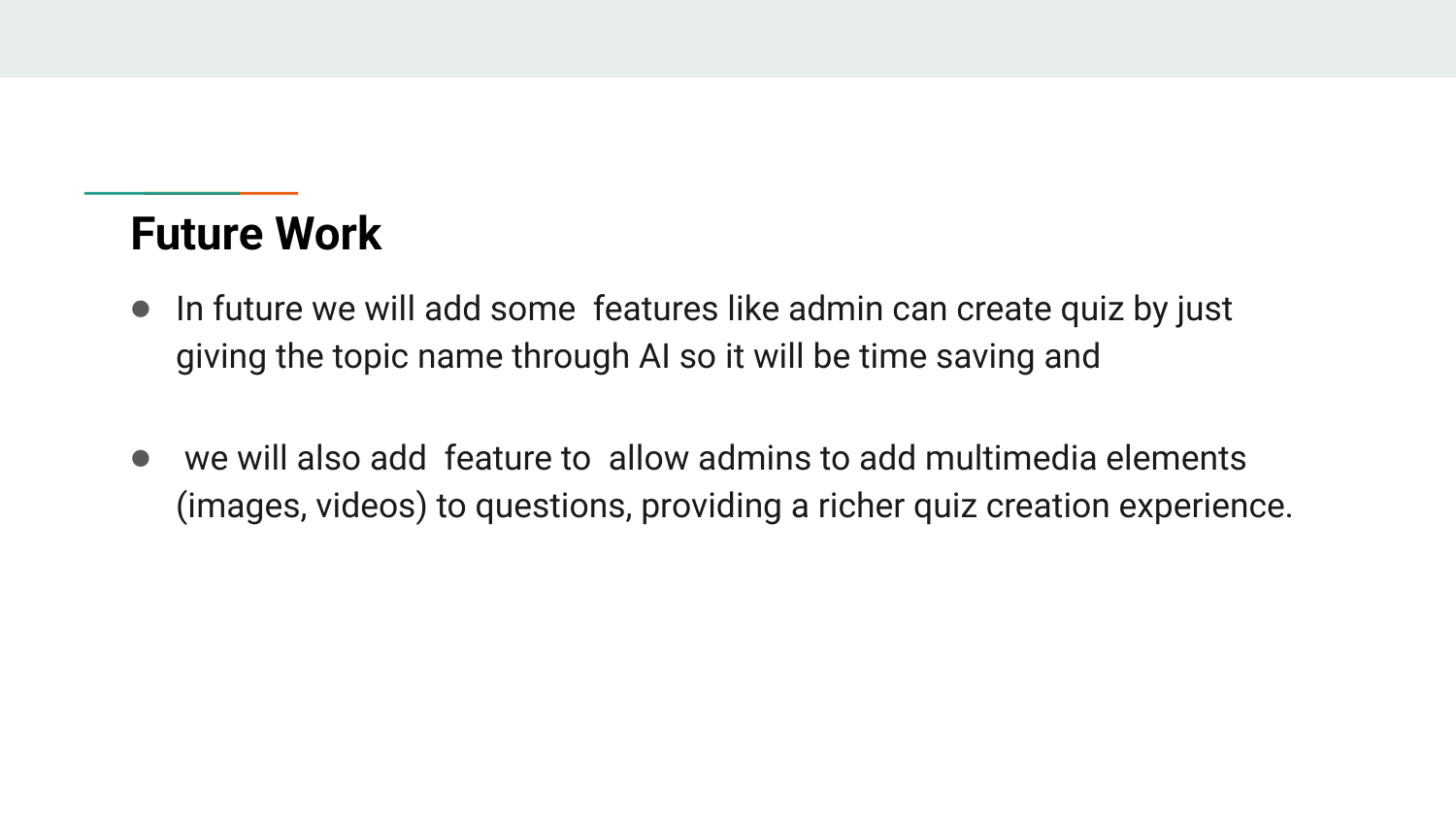

# Future Work

In future we will add some  features like admin can create quiz by just giving the topic name through AI so it will be time saving and
 we will also add  feature to  allow admins to add multimedia elements (images, videos) to questions, providing a richer quiz creation experience.